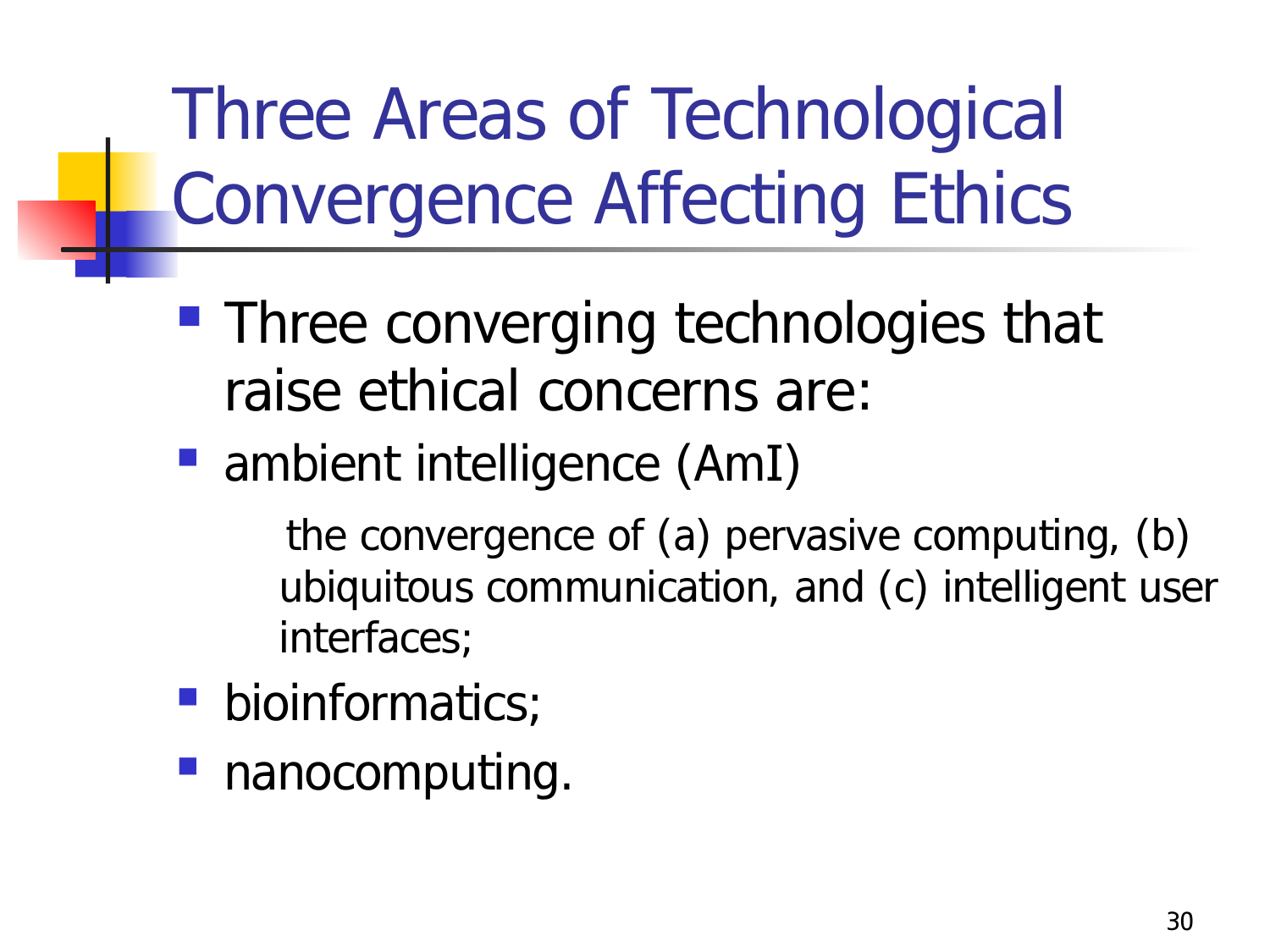

# Three Areas of Technological Convergence Affecting Ethics
Three converging technologies that raise ethical concerns are:
ambient intelligence (AmI)
   the convergence of (a) pervasive computing, (b) ubiquitous communication, and (c) intelligent user interfaces;
bioinformatics;
nanocomputing.
30